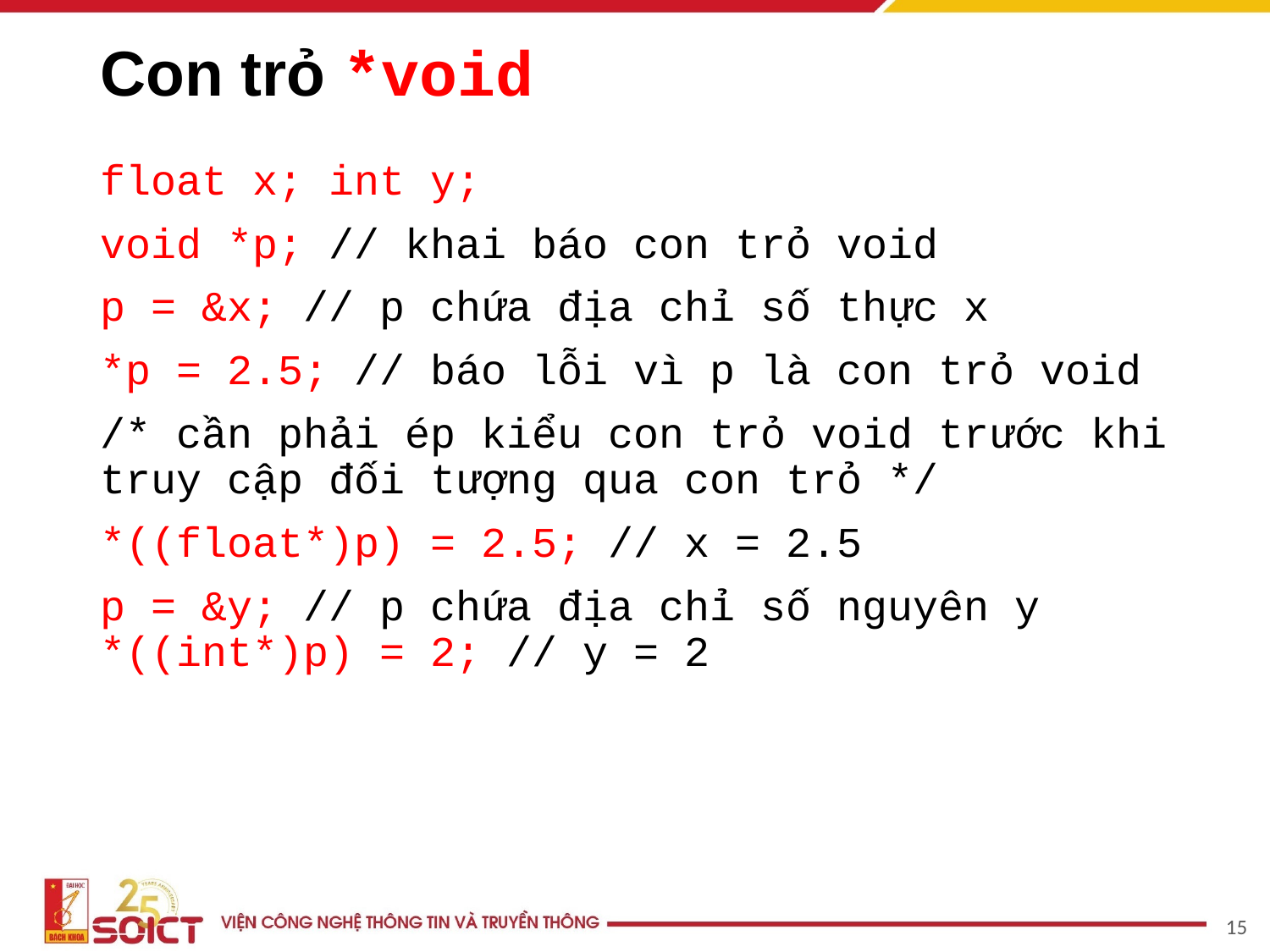

# Con trỏ *void
float x; int y;
void *p; // khai báo con trỏ void
p = &x; // p chứa địa chỉ số thực x
*p = 2.5; // báo lỗi vì p là con trỏ void
/* cần phải ép kiểu con trỏ void trước khi truy cập đối tượng qua con trỏ */
*((float*)p) = 2.5; // x = 2.5
p = &y; // p chứa địa chỉ số nguyên y *((int*)p) = 2; // y = 2
15